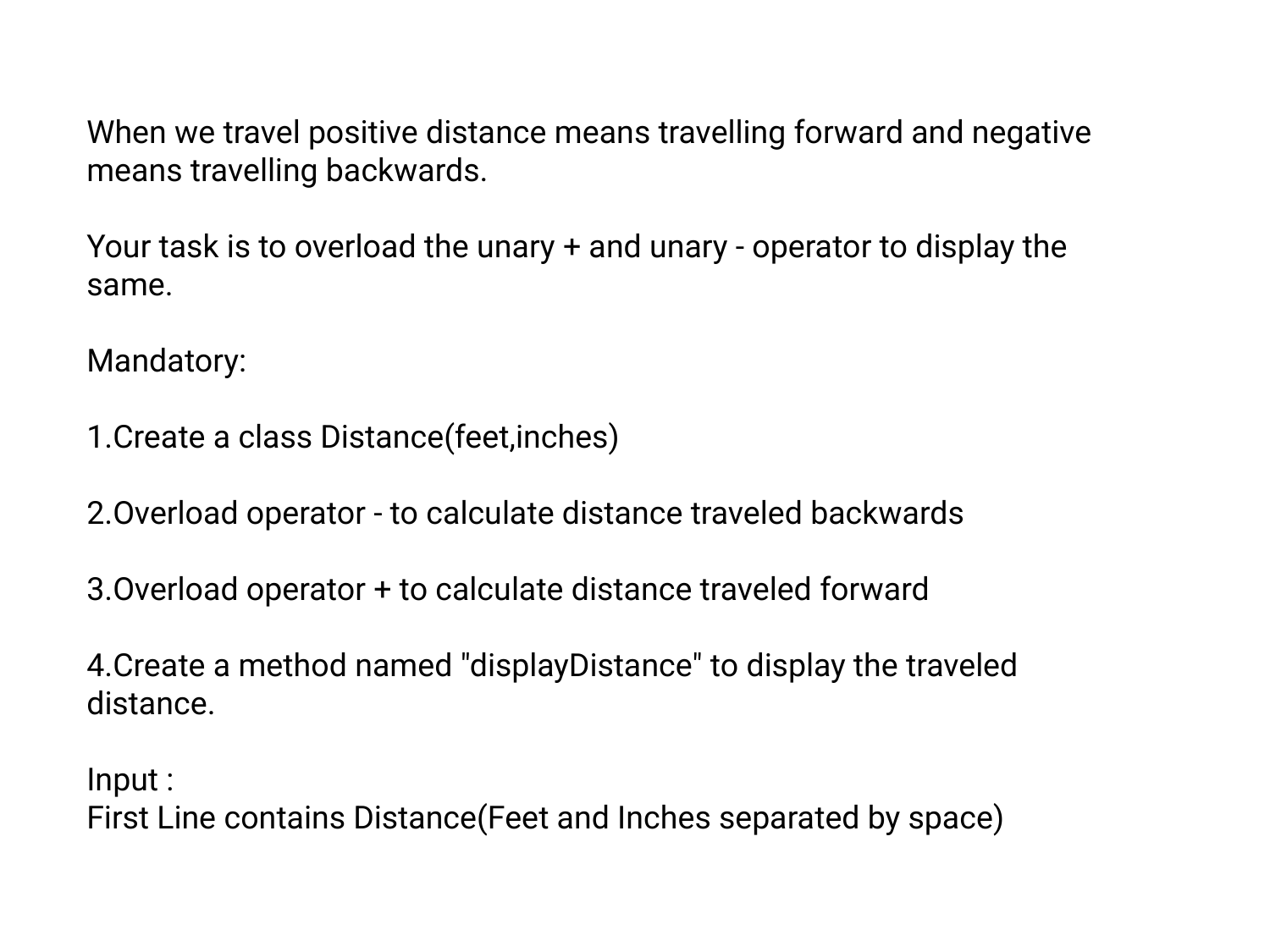

When we travel positive distance means travelling forward and negative means travelling backwards.
Your task is to overload the unary + and unary - operator to display the same.
Mandatory:
1.Create a class Distance(feet,inches)
2.Overload operator - to calculate distance traveled backwards
3.Overload operator + to calculate distance traveled forward
4.Create a method named "displayDistance" to display the traveled distance.
Input :
First Line contains Distance(Feet and Inches separated by space)